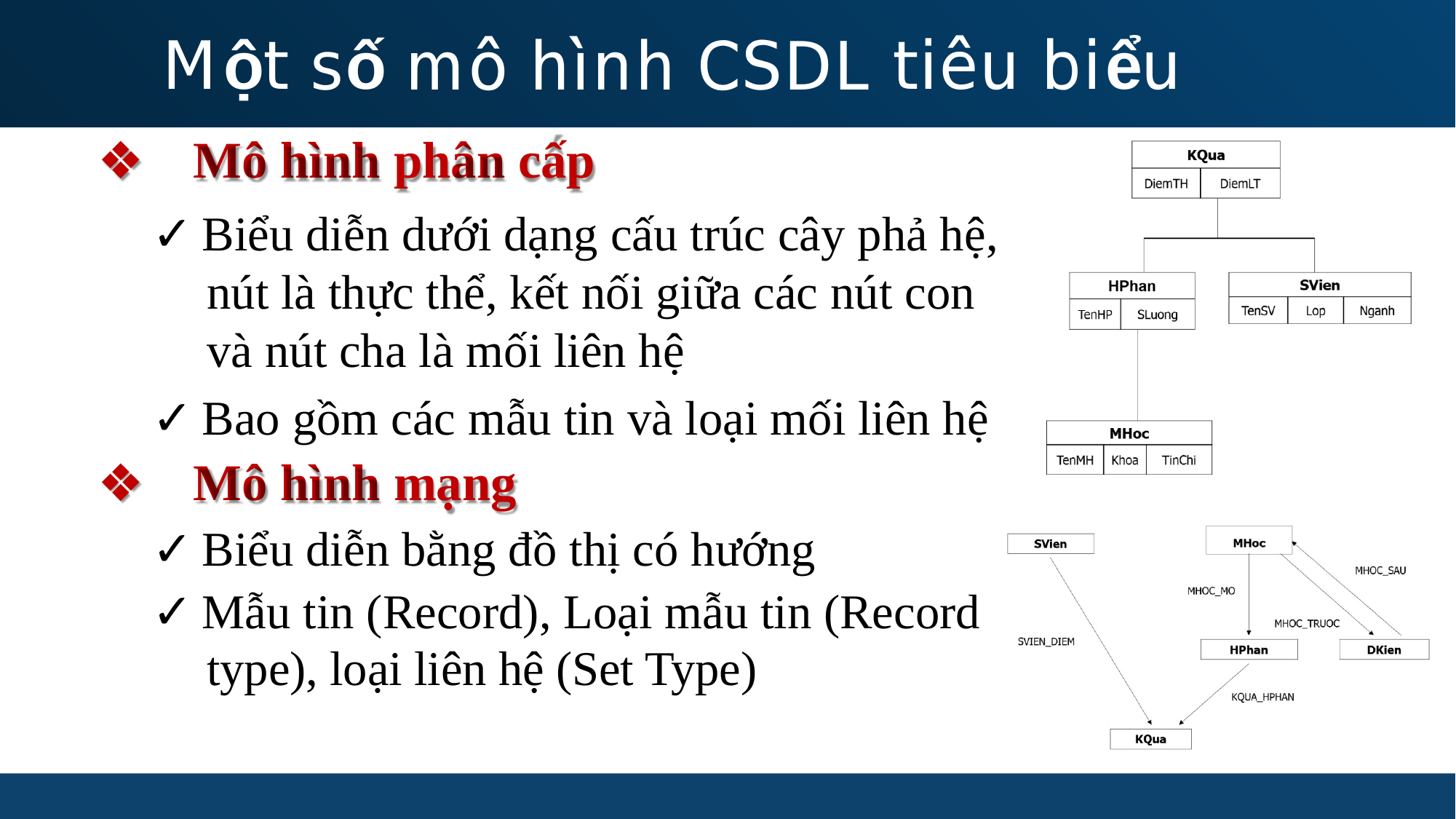

Một số
mô
ph
hình CSDL
cấp
tiêu
biểu

Mô

hình

ân

❖

✓ Biểu diễn dưới dạng cấu trúc cây phả hệ,
nút là thực thể, kết nối giữa các nút con và nút cha là mối liên hệ
✓ Bao gồm các mẫu tin và loại mối liên hệ
mạng
✓ Biểu diễn bằng đồ thị có hướng
✓ Mẫu tin (Record), Loại mẫu tin (Record
type), loại liên hệ (Set Type)

Mô

hình

❖